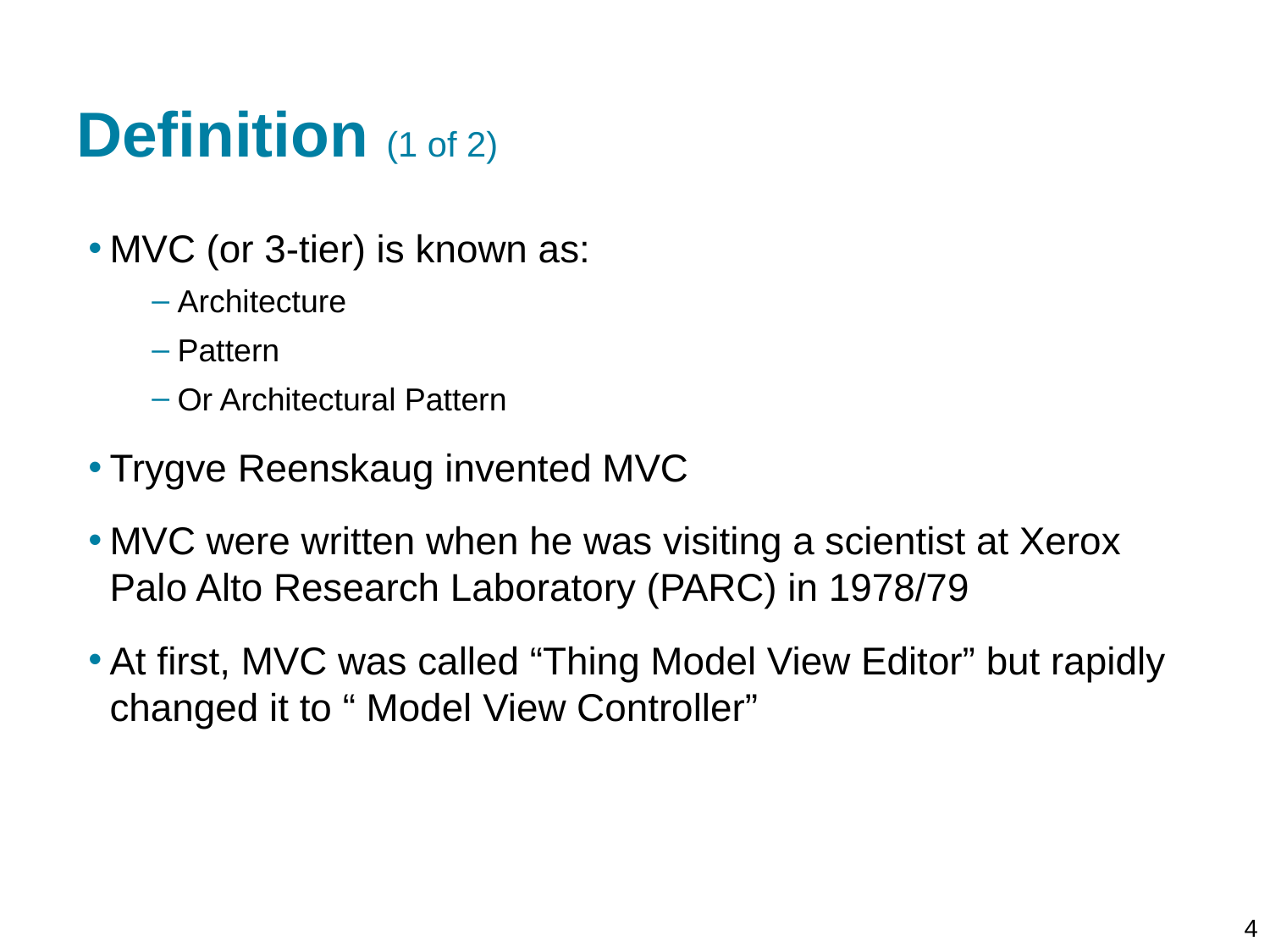

# Definition (1 of 2)
MVC (or 3-tier) is known as:
Architecture
Pattern
Or Architectural Pattern
Trygve Reenskaug invented MVC
MVC were written when he was visiting a scientist at Xerox Palo Alto Research Laboratory (PARC) in 1978/79
At first, MVC was called “Thing Model View Editor” but rapidly changed it to “ Model View Controller”
4